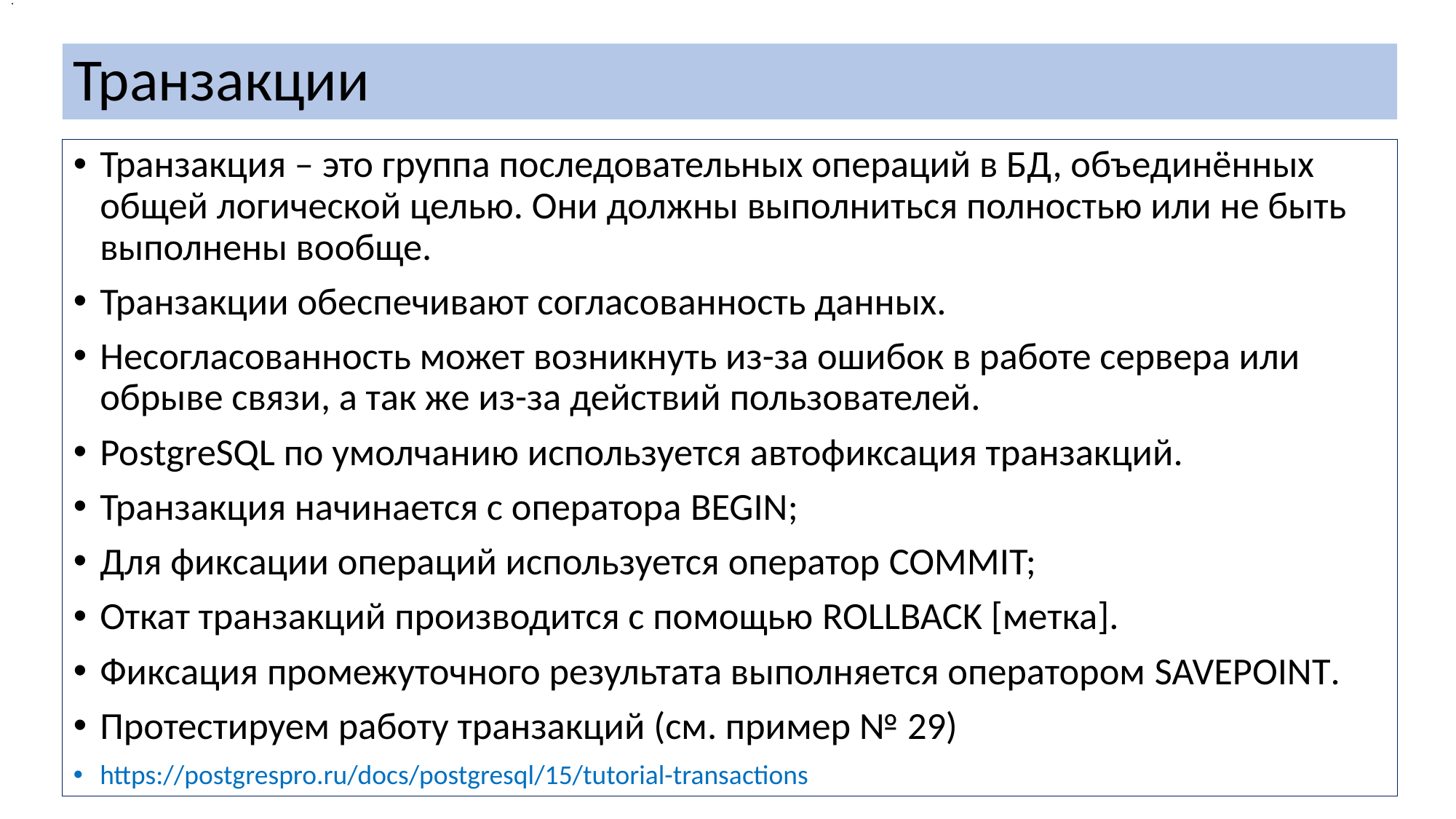

.
# Транзакции
Транзакция – это группа последовательных операций в БД, объединённых общей логической целью. Они должны выполниться полностью или не быть выполнены вообще.
Транзакции обеспечивают согласованность данных.
Несогласованность может возникнуть из-за ошибок в работе сервера или обрыве связи, а так же из-за действий пользователей.
PostgreSQL по умолчанию используется автофиксация транзакций.
Транзакция начинается с оператора BEGIN;
Для фиксации операций используется оператор COMMIT;
Откат транзакций производится с помощью ROLLBACK [метка].
Фиксация промежуточного результата выполняется оператором SAVEPOINT.
Протестируем работу транзакций (см. пример № 29)
https://postgrespro.ru/docs/postgresql/15/tutorial-transactions